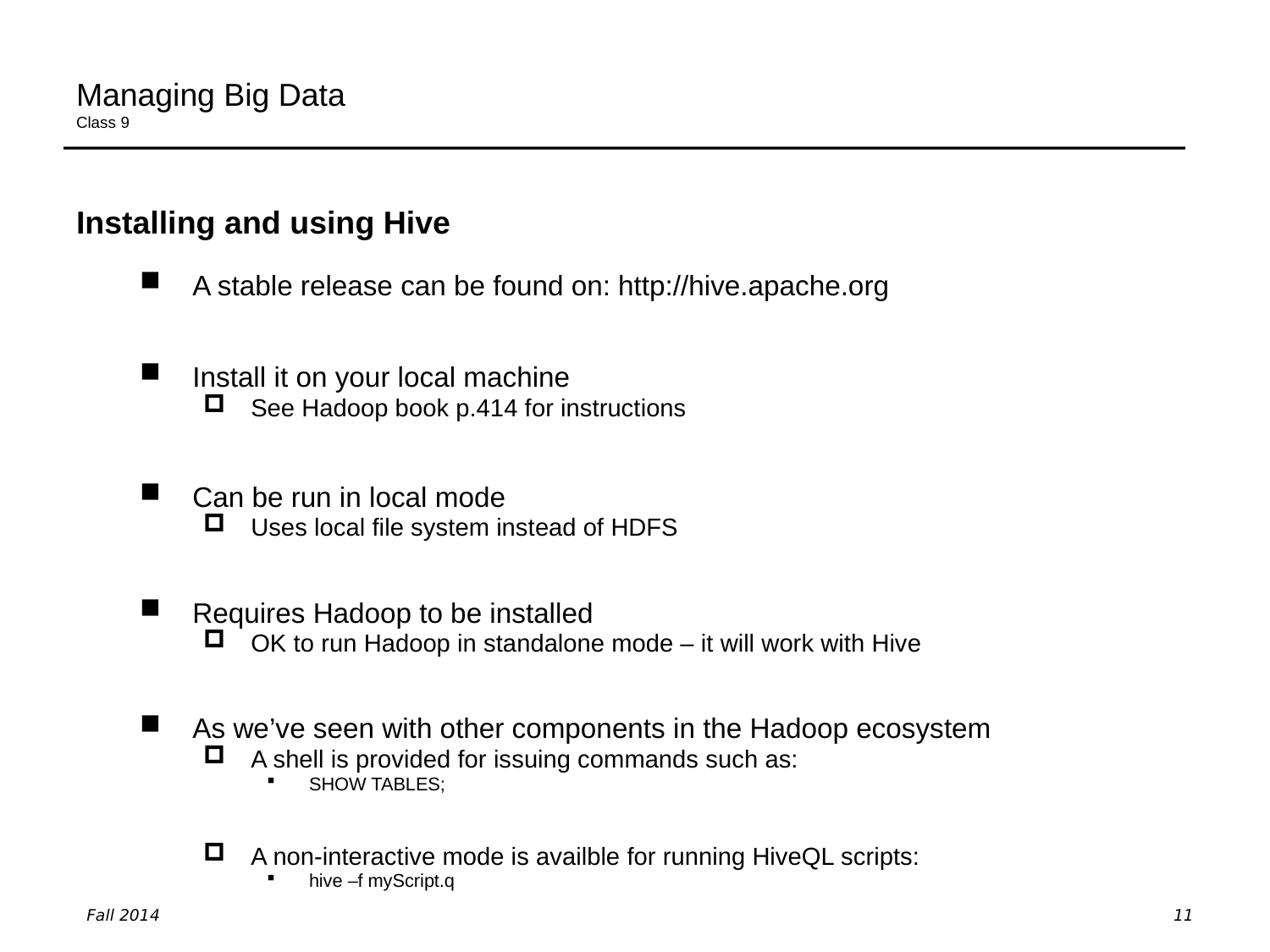

# Managing Big Data Class 9

Installing and using Hive

A stable release can be found on: http://hive.apache.org

Install it on your local machine
See Hadoop book p.414 for instructions

Can be run in local mode
Uses local file system instead of HDFS

Requires Hadoop to be installed
OK to run Hadoop in standalone mode – it will work with Hive

As we’ve seen with other components in the Hadoop ecosystem
A shell is provided for issuing commands such as:
SHOW TABLES;

A non-interactive mode is availble for running HiveQL scripts:
hive –f myScript.q

11